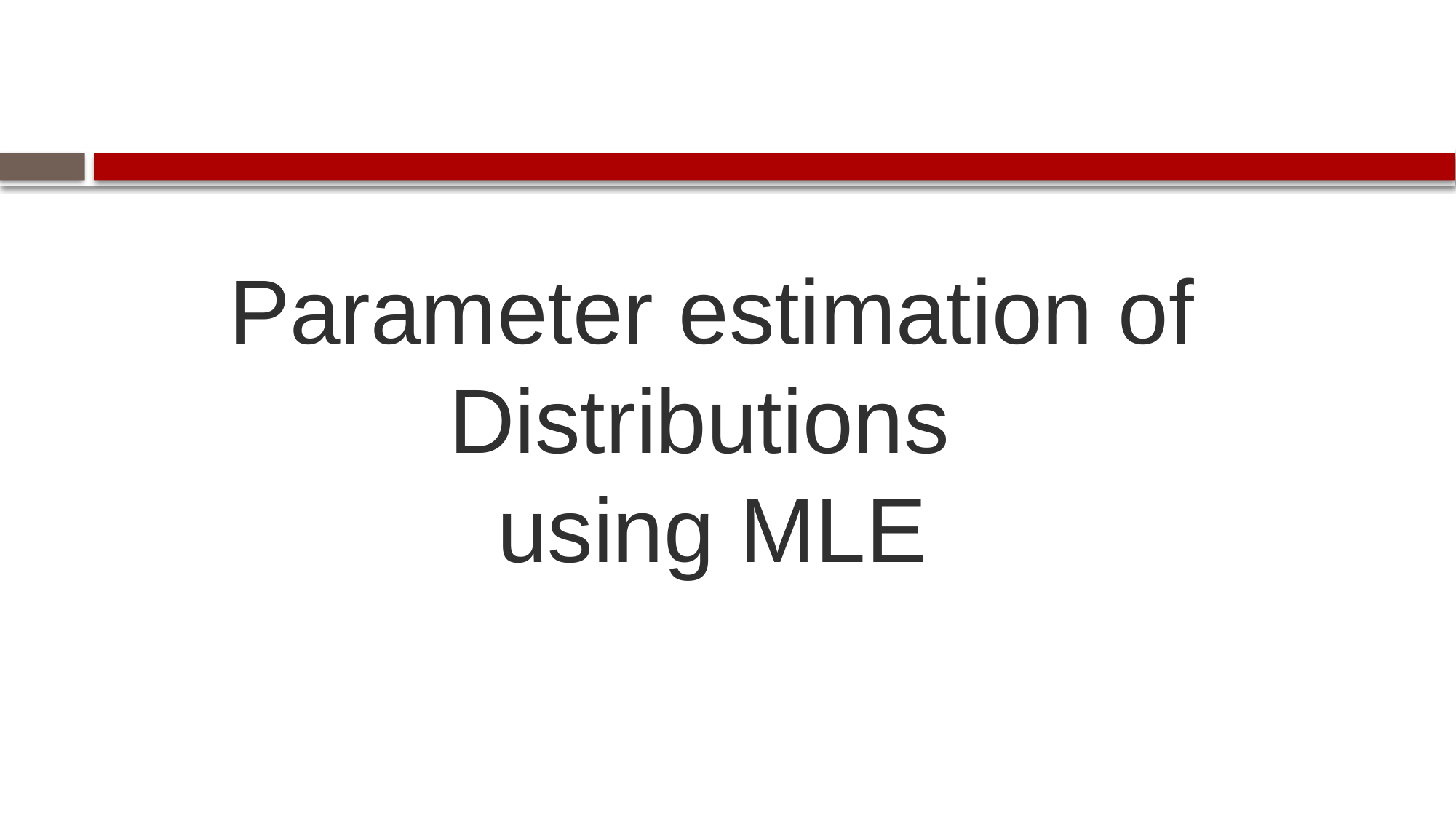

# Parameter estimation of Distributions using MLE